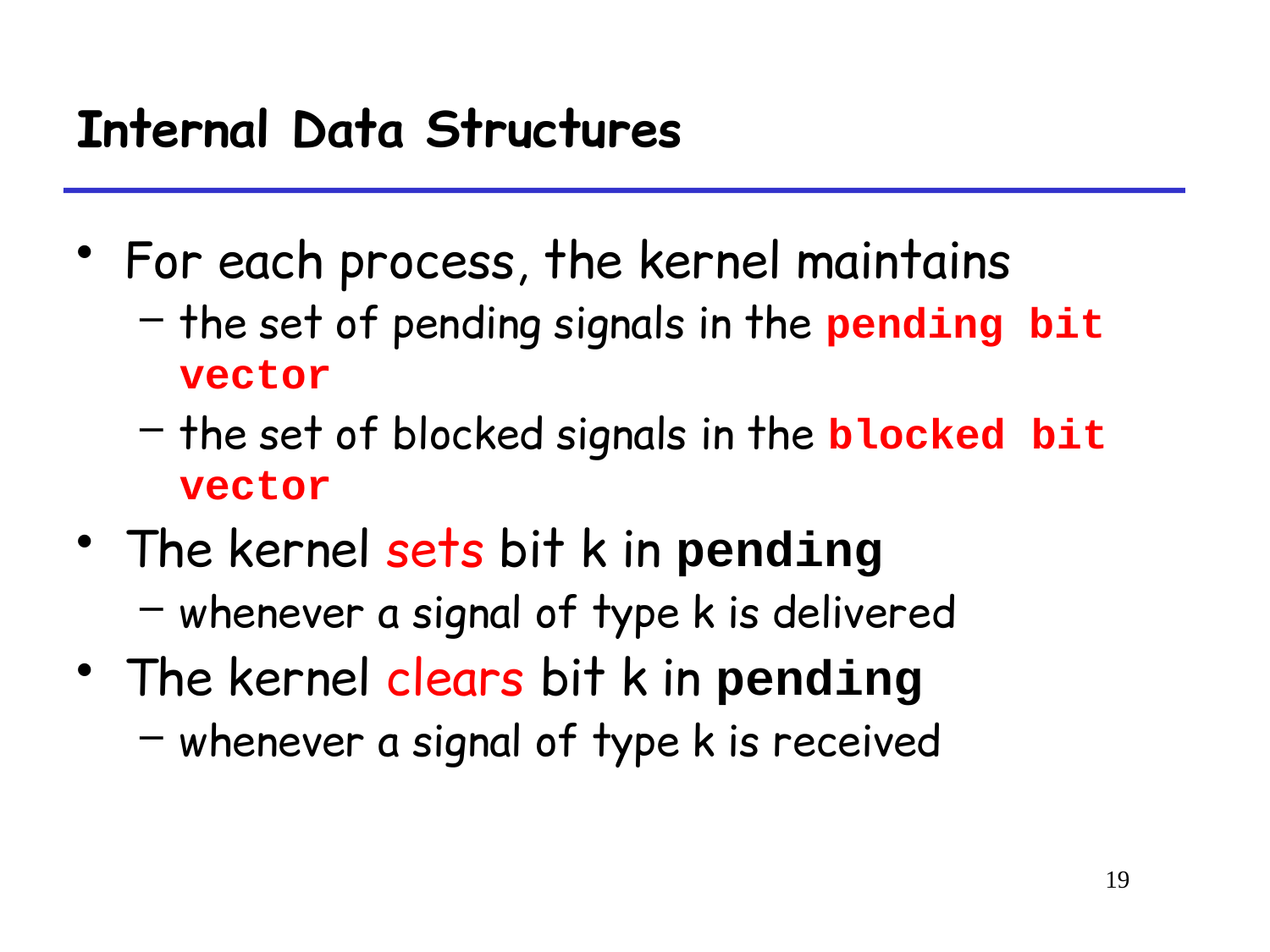

# Internal Data Structures
For each process, the kernel maintains
the set of pending signals in the pending bit vector
the set of blocked signals in the blocked bit vector
The kernel sets bit k in pending
whenever a signal of type k is delivered
The kernel clears bit k in pending
whenever a signal of type k is received
19